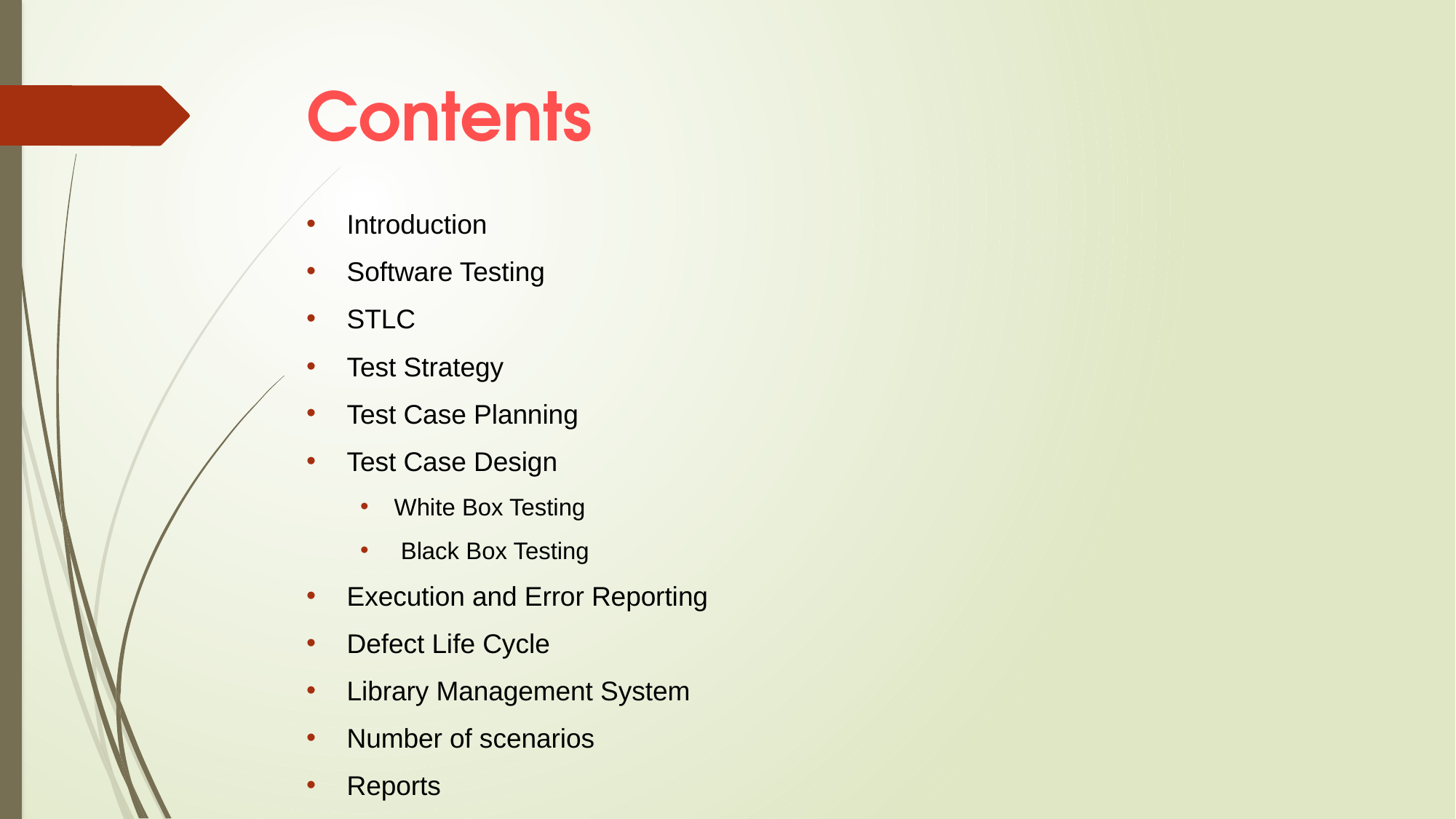

# Contents
Introduction
Software Testing
STLC
Test Strategy
Test Case Planning
Test Case Design
White Box Testing
 Black Box Testing
Execution and Error Reporting
Defect Life Cycle
Library Management System
Number of scenarios
Reports